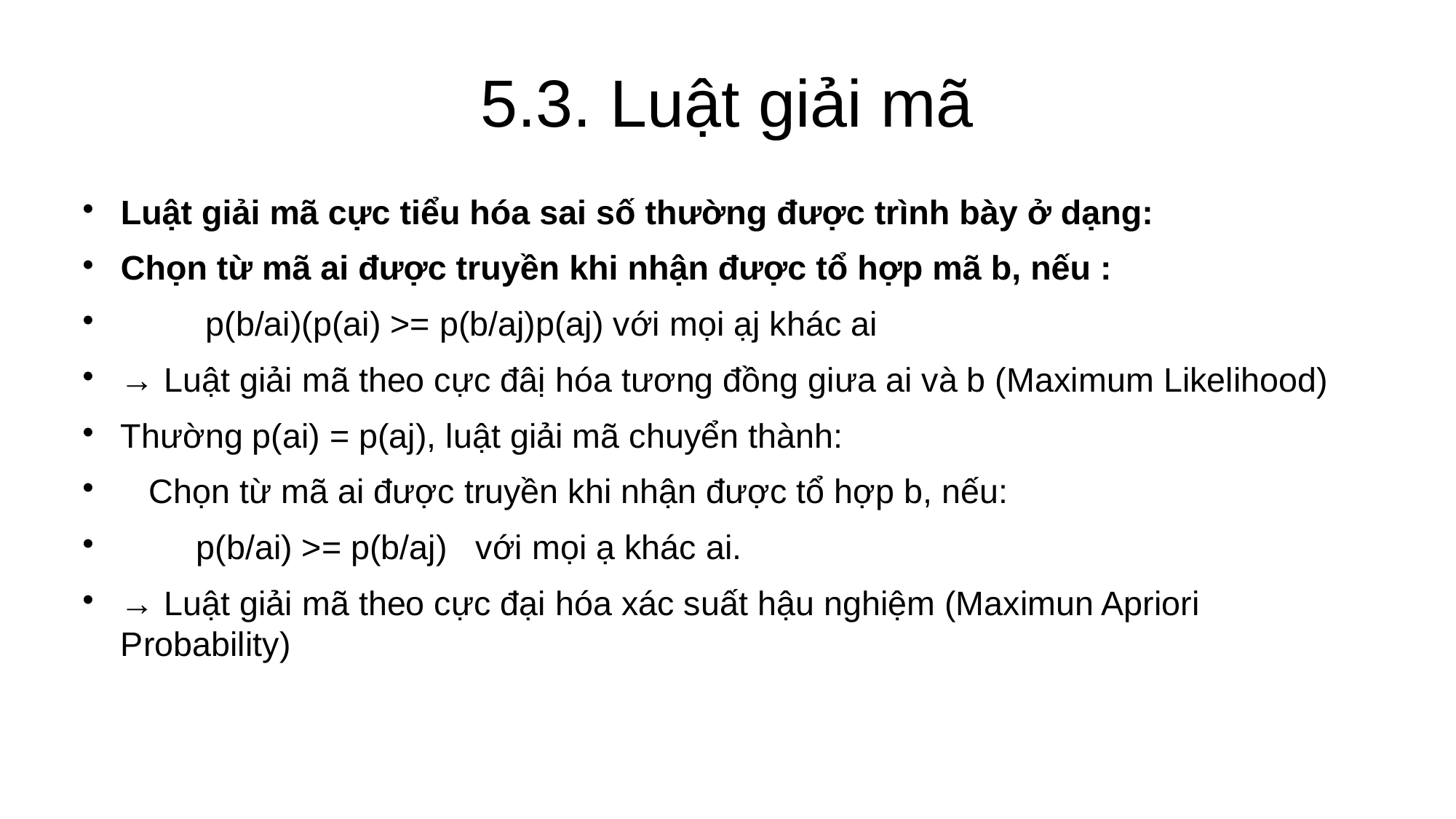

5.3. Luật giải mã
Luật giải mã cực tiểu hóa sai số thường được trình bày ở dạng:
Chọn từ mã ai được truyền khi nhận được tổ hợp mã b, nếu :
         p(b/ai)(p(ai) >= p(b/aj)p(aj) với mọi ạj khác ai
→ Luật giải mã theo cực đâị hóa tương đồng giưa ai và b (Maximum Likelihood)
Thường p(ai) = p(aj), luật giải mã chuyển thành:
   Chọn từ mã ai được truyền khi nhận được tổ hợp b, nếu:
        p(b/ai) >= p(b/aj)   với mọi ạ khác ai.
→ Luật giải mã theo cực đại hóa xác suất hậu nghiệm (Maximun Apriori Probability)